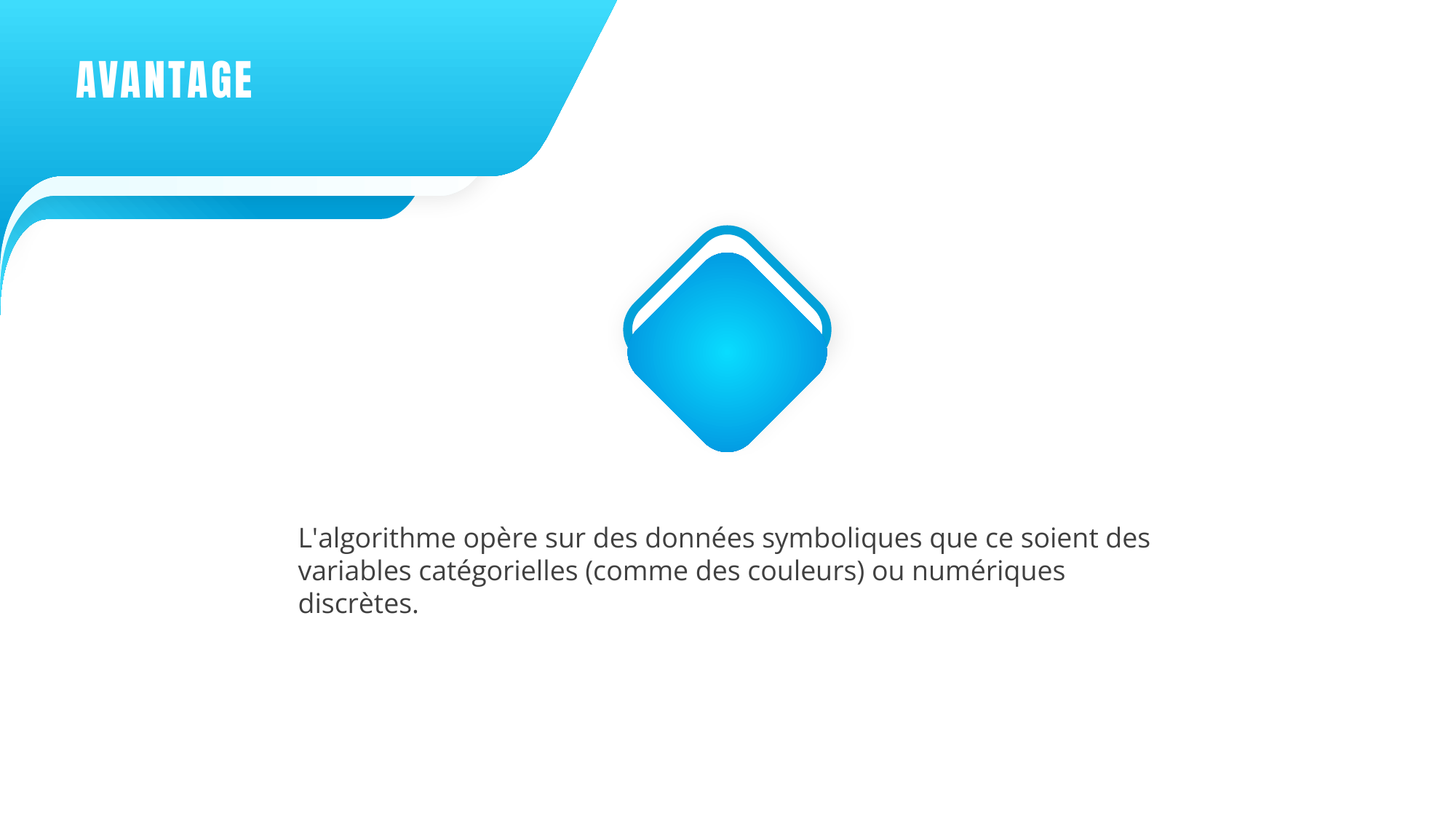

AVANTAGE

L'algorithme opère sur des données symboliques que ce soient des variables catégorielles (comme des couleurs) ou numériques discrètes.